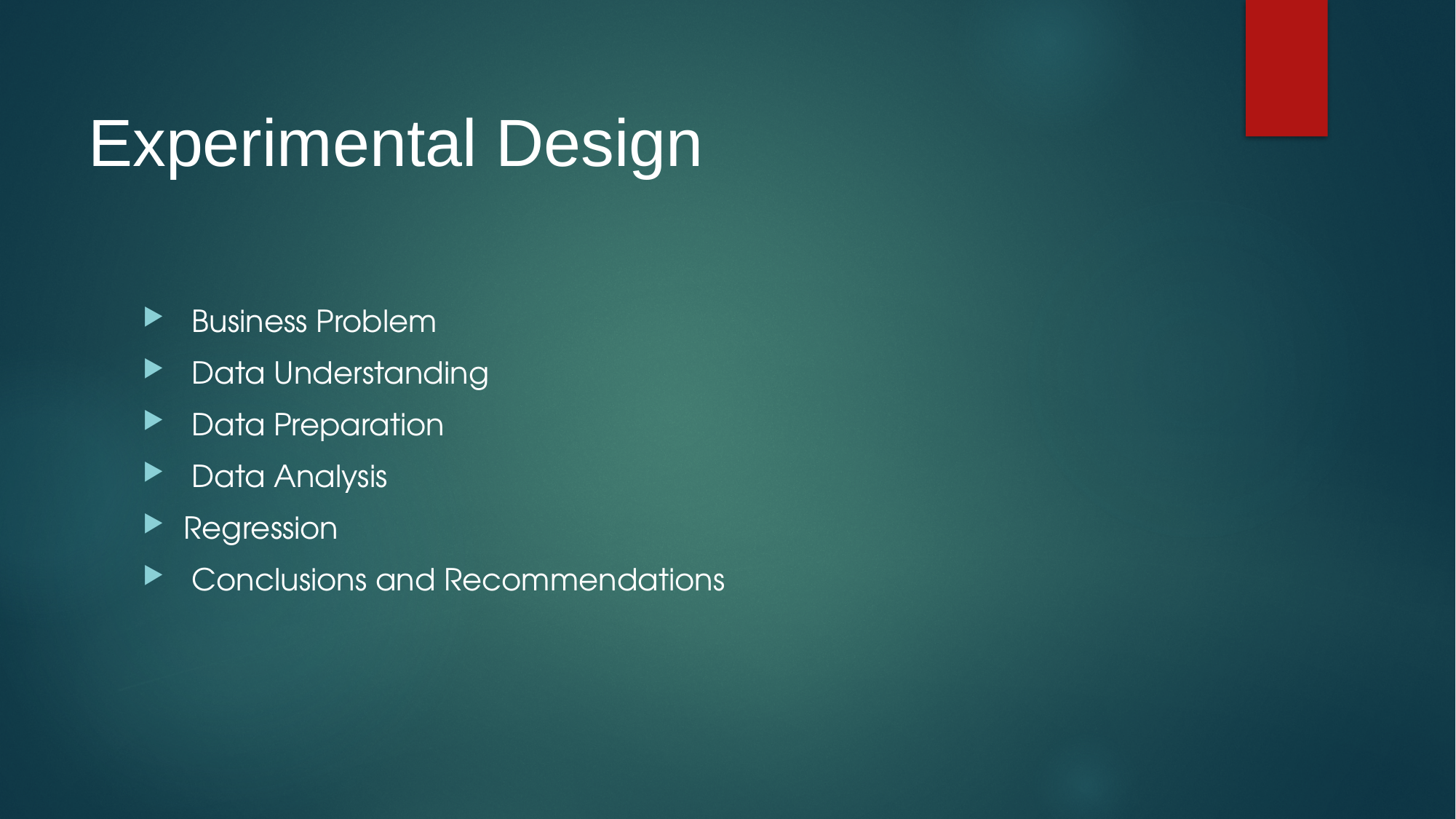

# Experimental Design

 Business Problem
 Data Understanding
 Data Preparation
 Data Analysis
Regression
 Conclusions and Recommendations